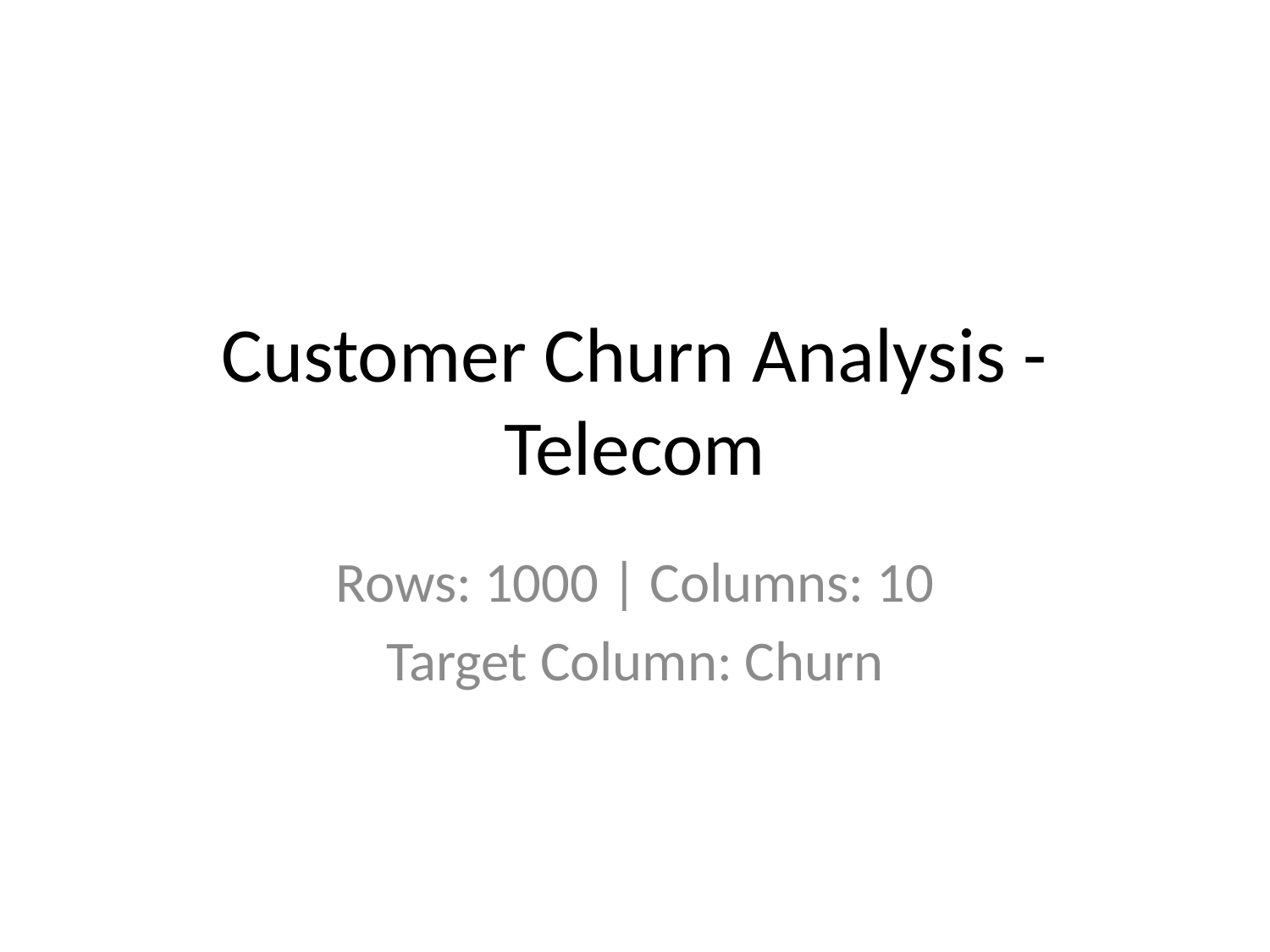

# Customer Churn Analysis - Telecom
Rows: 1000 | Columns: 10
Target Column: Churn